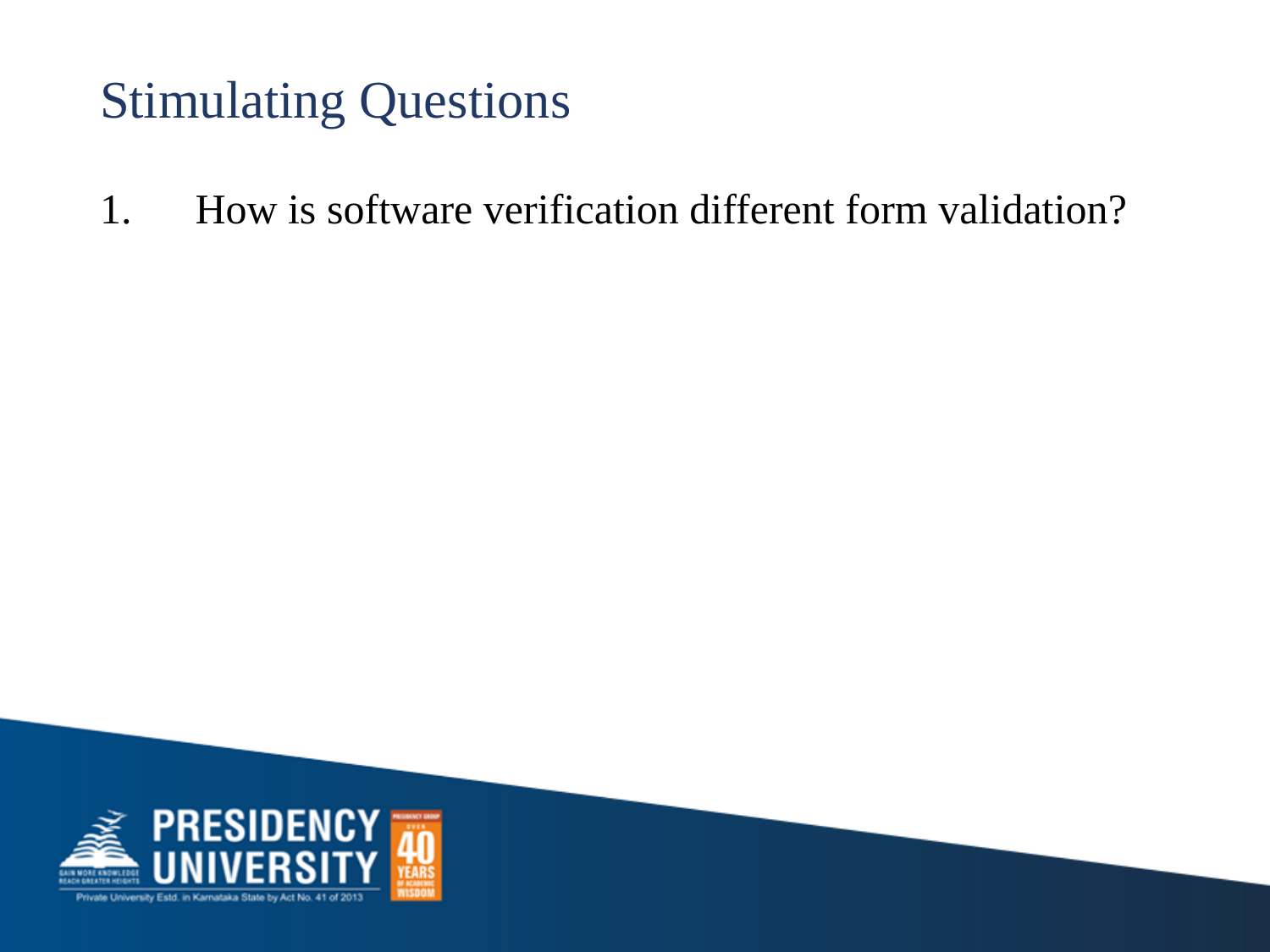

# Stimulating Questions
1.      How is software verification different form validation?